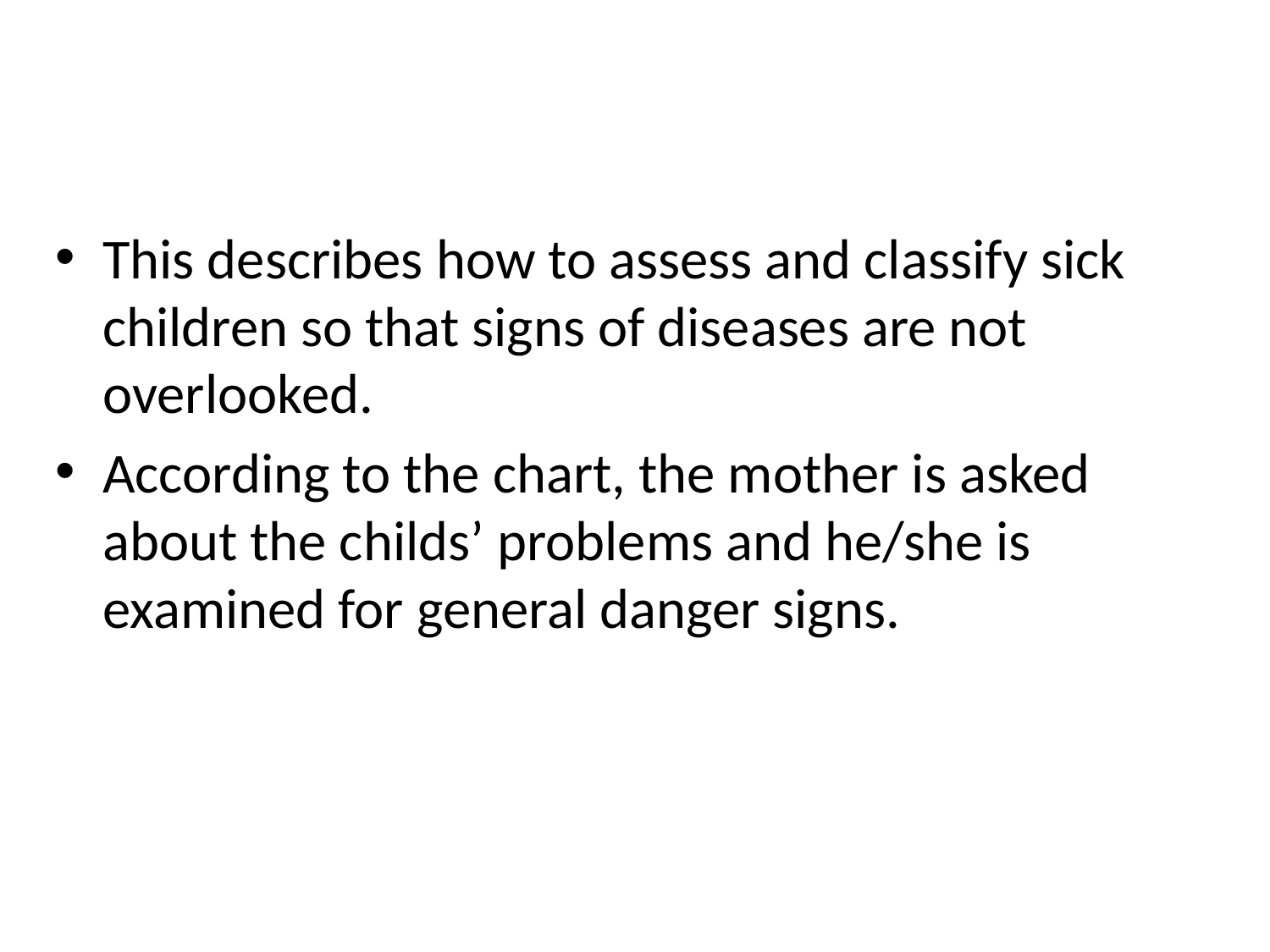

#
This describes how to assess and classify sick children so that signs of diseases are not overlooked.
According to the chart, the mother is asked about the childs’ problems and he/she is examined for general danger signs.